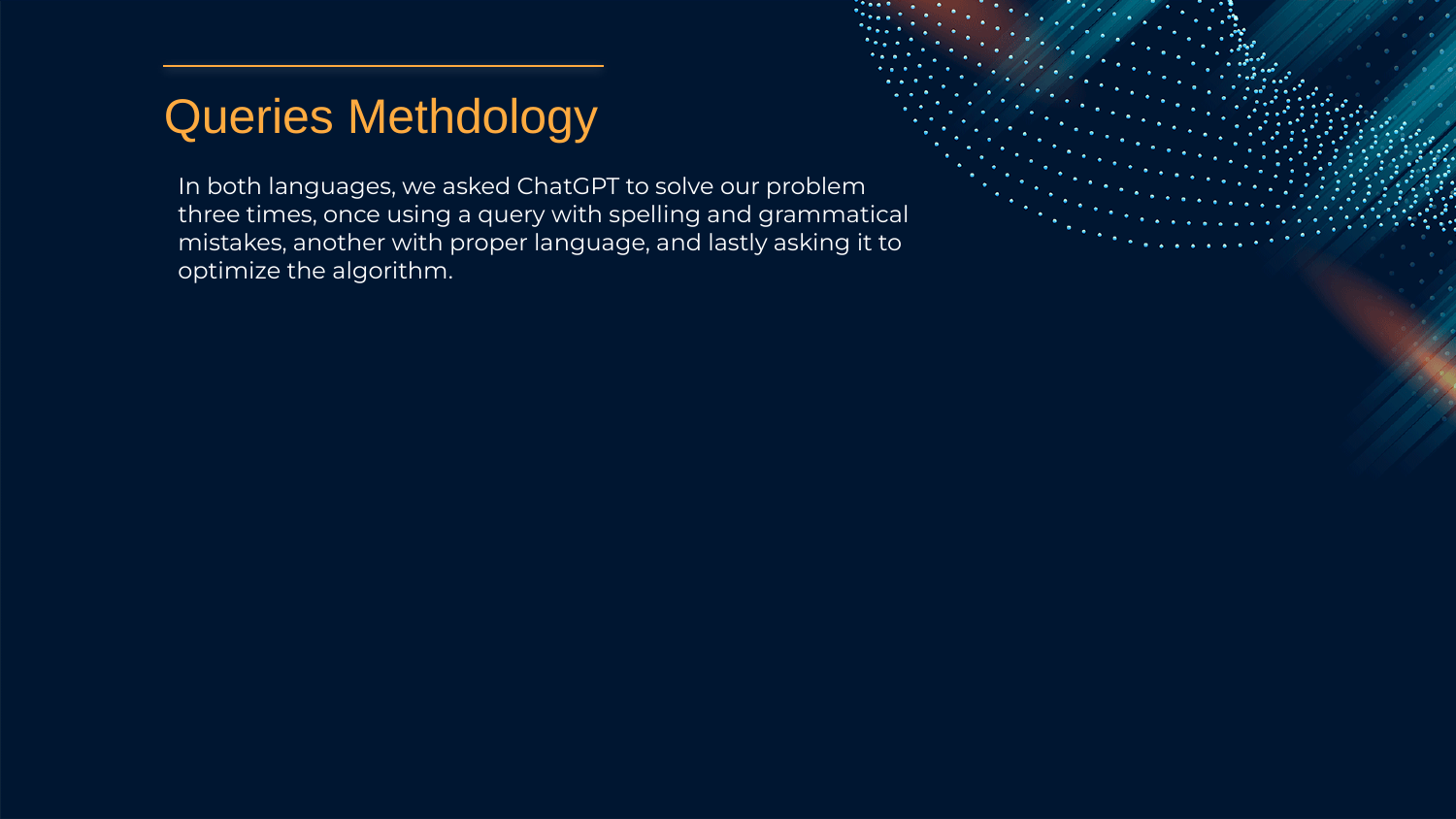

# Queries Methdology
In both languages, we asked ChatGPT to solve our problem three times, once using a query with spelling and grammatical mistakes, another with proper language, and lastly asking it to optimize the algorithm.